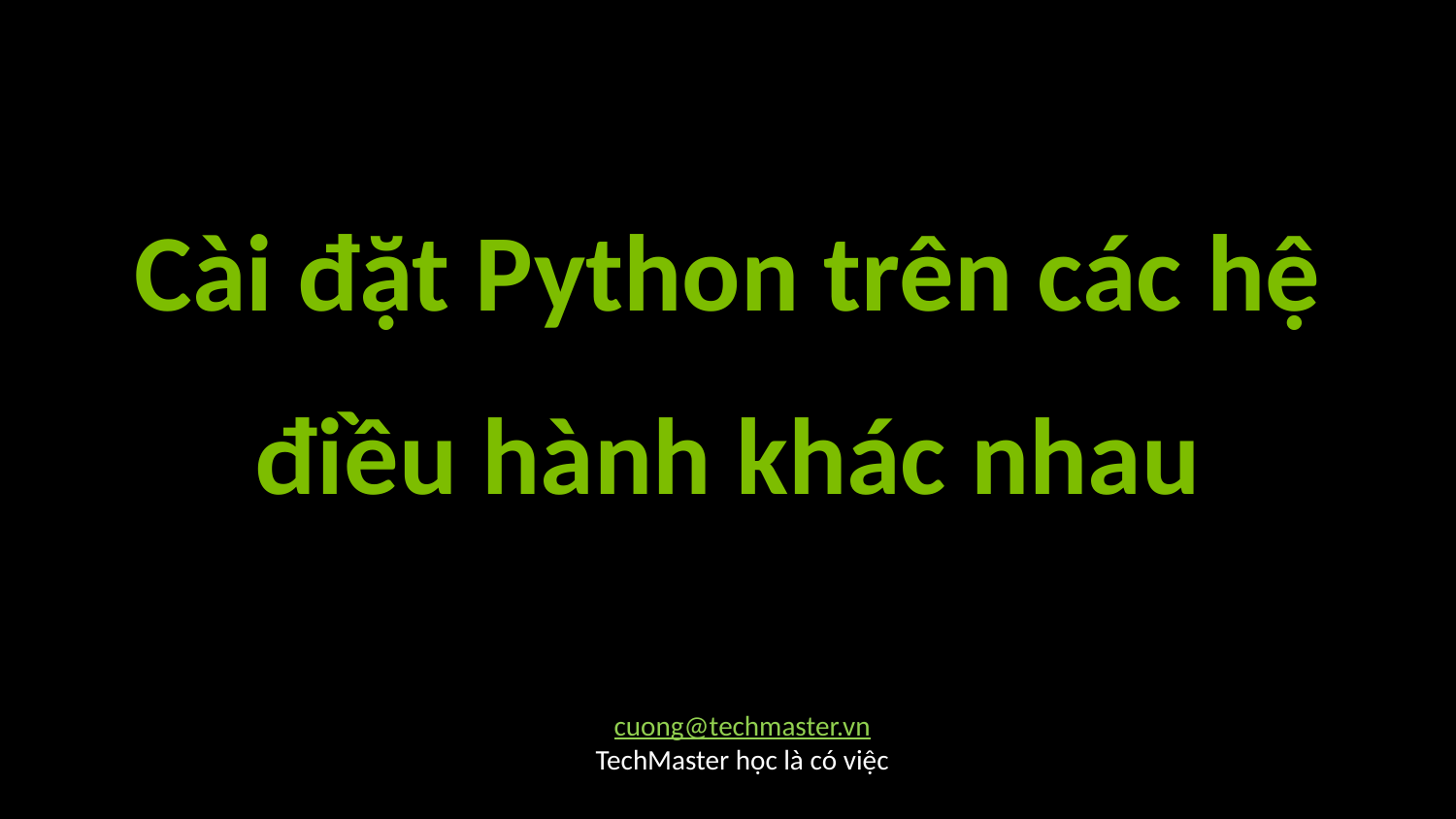

Cài đặt Python trên các hệ điều hành khác nhau
cuong@techmaster.vn
TechMaster học là có việc